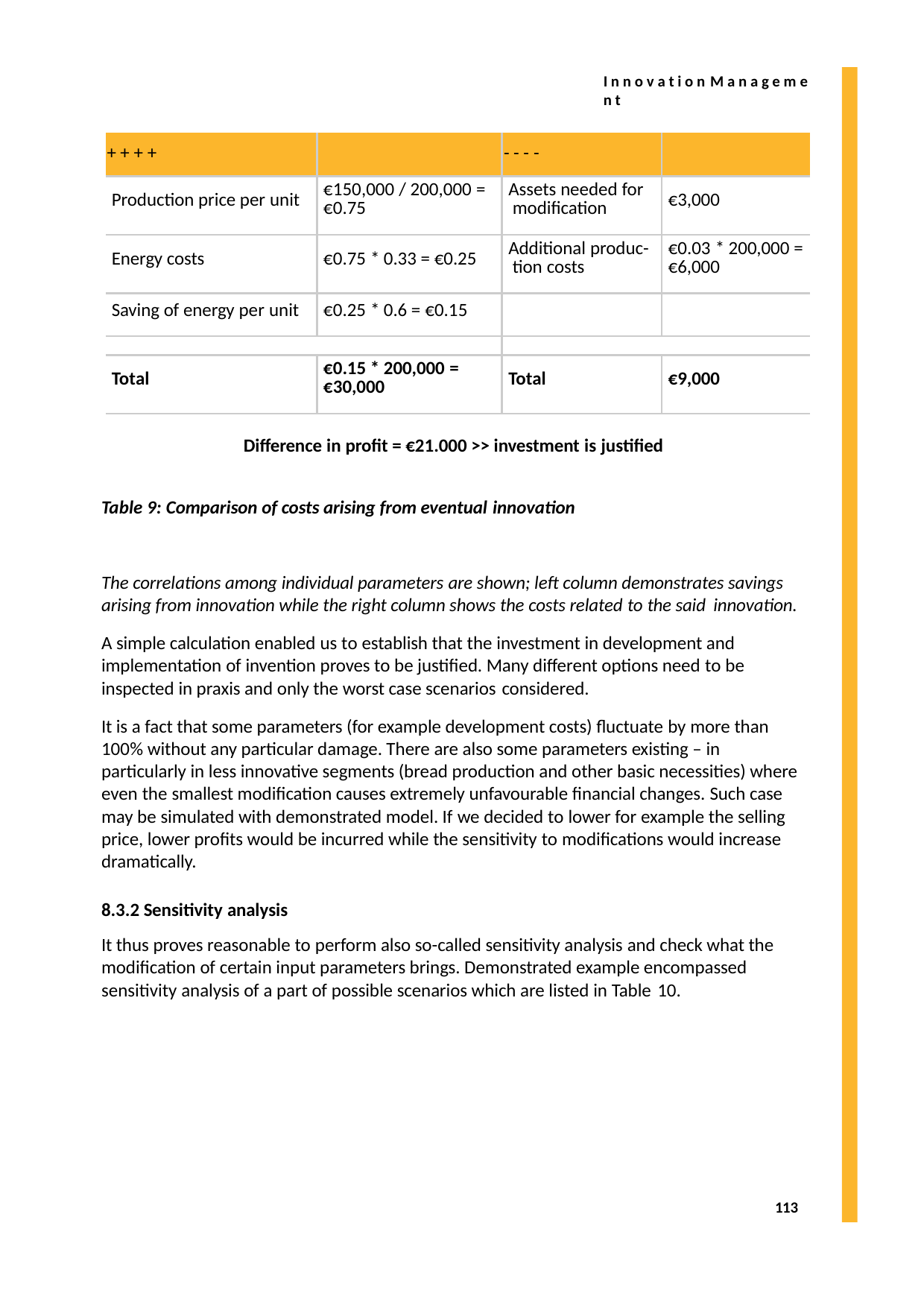

I n n o v a t i o n M a n a g e m e n t
| + + + + |  | - - - - |  |
| --- | --- | --- | --- |
| Production price per unit | €150,000 / 200,000 = €0.75 | Assets needed for modification | €3,000 |
| Energy costs | €0.75 \* 0.33 = €0.25 | Additional produc- tion costs | €0.03 \* 200,000 = €6,000 |
| Saving of energy per unit | €0.25 \* 0.6 = €0.15 |  |  |
|  |  |  |  |
| Total | €0.15 \* 200,000 = €30,000 | Total | €9,000 |
Difference in profit = €21.000 >> investment is justified

Table 9: Comparison of costs arising from eventual innovation

The correlations among individual parameters are shown; left column demonstrates savings  arising from innovation while the right column shows the costs related to the said innovation.
A simple calculation enabled us to establish that the investment in development and  implementation of invention proves to be justified. Many different options need to be  inspected in praxis and only the worst case scenarios considered.
It is a fact that some parameters (for example development costs) fluctuate by more than  100% without any particular damage. There are also some parameters existing – in  particularly in less innovative segments (bread production and other basic necessities) where  even the smallest modification causes extremely unfavourable financial changes. Such case  may be simulated with demonstrated model. If we decided to lower for example the selling  price, lower profits would be incurred while the sensitivity to modifications would increase  dramatically.

8.3.2 Sensitivity analysis
It thus proves reasonable to perform also so-called sensitivity analysis and check what the  modification of certain input parameters brings. Demonstrated example encompassed  sensitivity analysis of a part of possible scenarios which are listed in Table 10.
113